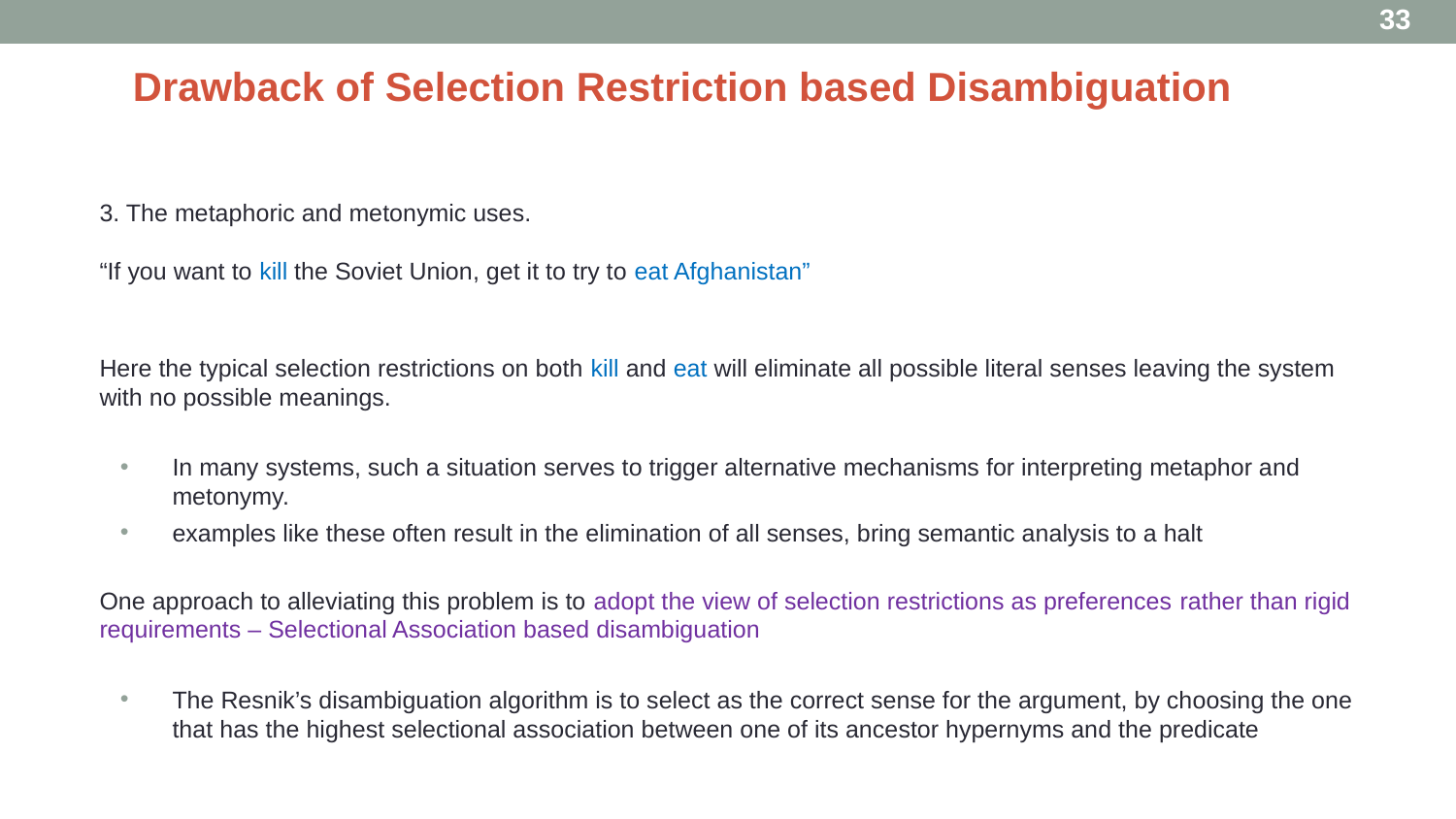

33
# Drawback of Selection Restriction based Disambiguation
3. The metaphoric and metonymic uses.

“If you want to kill the Soviet Union, get it to try to eat Afghanistan”

Here the typical selection restrictions on both kill and eat will eliminate all possible literal senses leaving the system with no possible meanings.

In many systems, such a situation serves to trigger alternative mechanisms for interpreting metaphor and metonymy.
examples like these often result in the elimination of all senses, bring semantic analysis to a halt

One approach to alleviating this problem is to adopt the view of selection restrictions as preferences rather than rigid requirements – Selectional Association based disambiguation

The Resnik’s disambiguation algorithm is to select as the correct sense for the argument, by choosing the one that has the highest selectional association between one of its ancestor hypernyms and the predicate